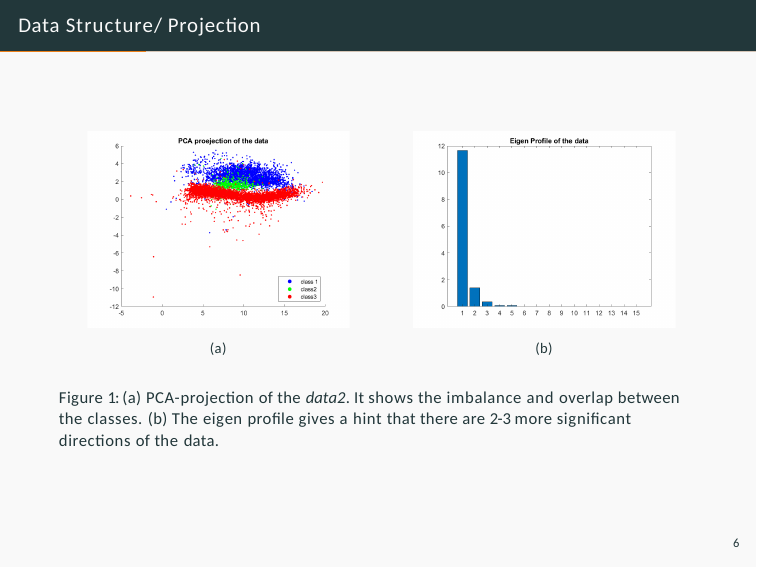

# Data Structure/ Projection

(a)
(b)
Figure 1: (a) PCA-projection of the data2. It shows the imbalance and overlap between  the classes. (b) The eigen proﬁle gives a hint that there are 2-3 more signiﬁcant  directions of the data.
6